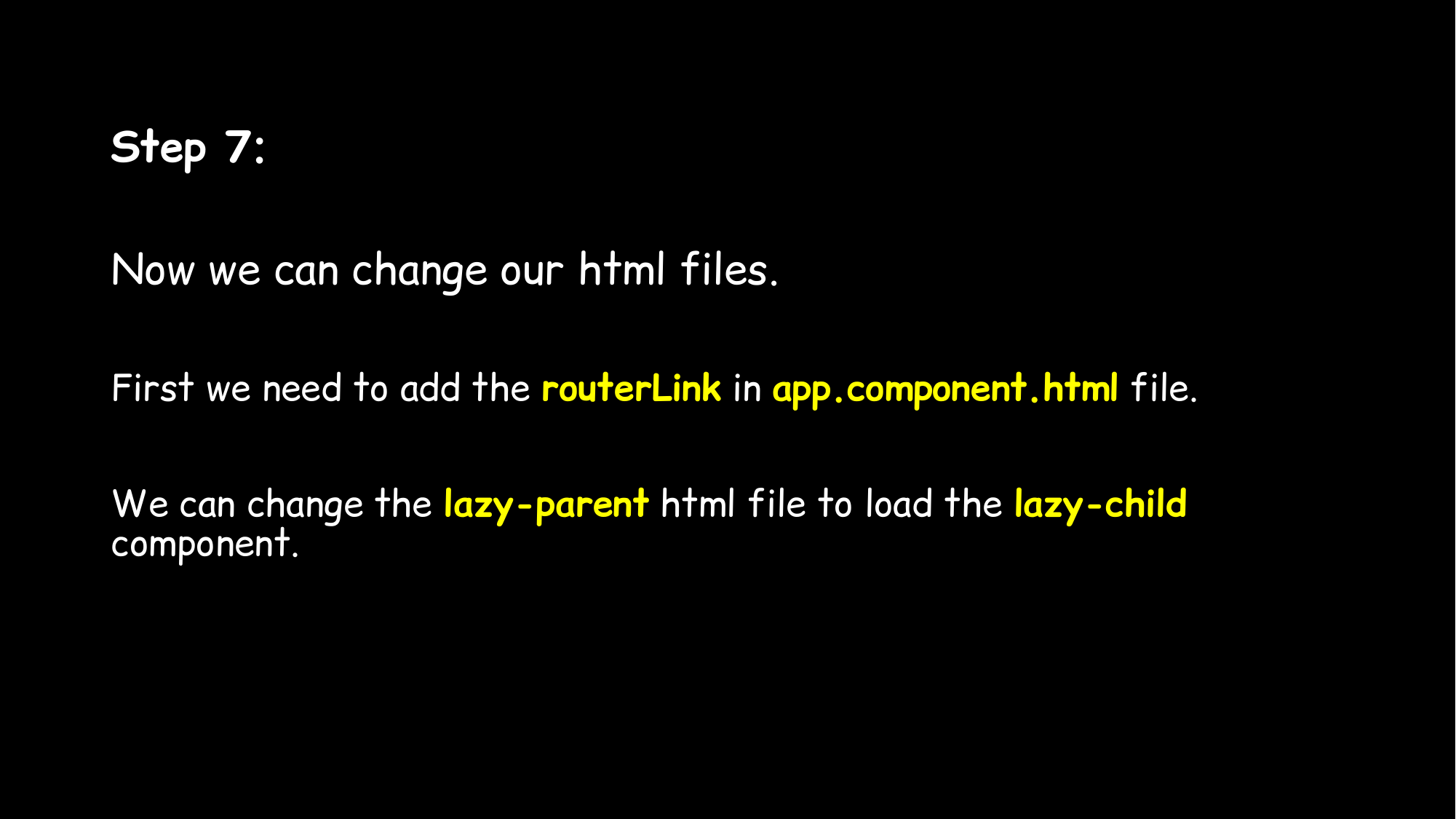

Step 7:

Now we can change our html files.

First we need to add the routerLink in app.component.html file.

We can change the lazy-parent html file to load the lazy-child component.